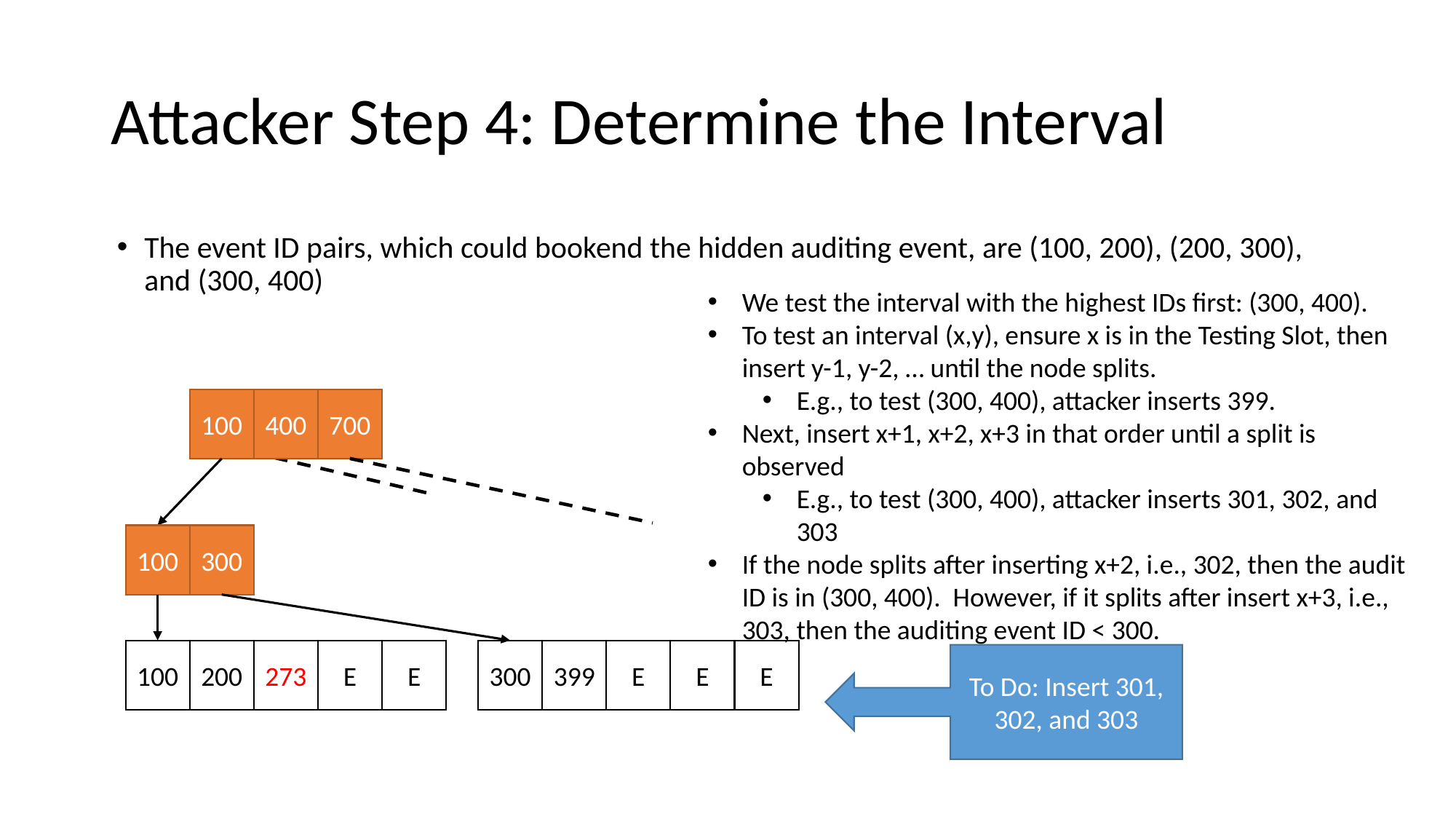

# Attacker Step 4: Determine the Interval

The event ID pairs, which could bookend the hidden auditing event, are (100, 200), (200, 300), and (300, 400)

We test the interval with the highest IDs first: (300, 400).
To test an interval (x,y), ensure x is in the Testing Slot, then insert y-1, y-2, … until the node splits.
E.g., to test (300, 400), attacker inserts 399.
Next, insert x+1, x+2, x+3 in that order until a split is observed
E.g., to test (300, 400), attacker inserts 301, 302, and 303
If the node splits after inserting x+2, i.e., 302, then the audit ID is in (300, 400).  However, if it splits after insert x+3, i.e., 303, then the auditing event ID < 300.

700
100
400
100
300
E
E
200
273
100
E
E
399
E
300
To Do: Insert 301, 302, and 303